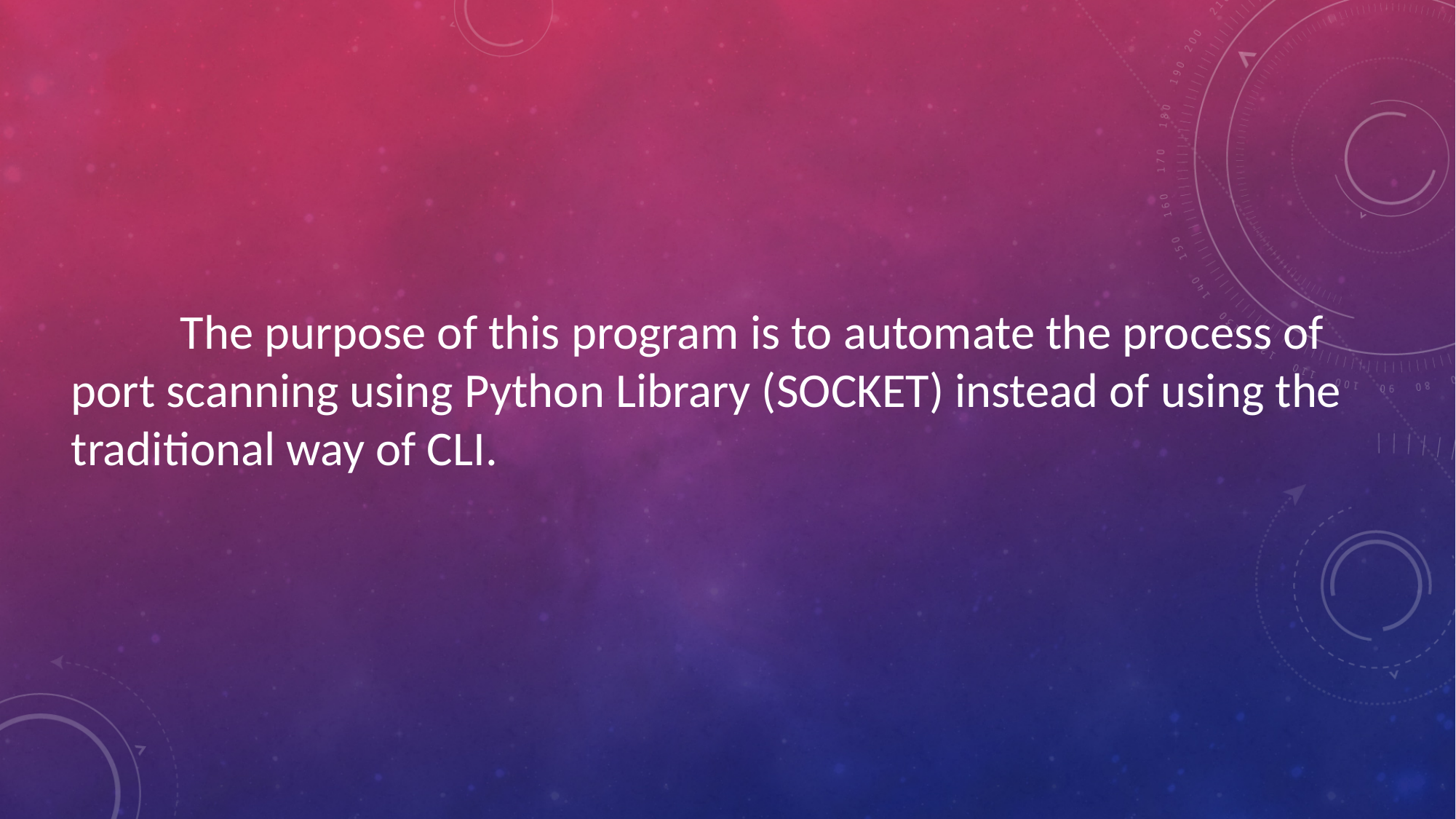

The purpose of this program is to automate the process of port scanning using Python Library (SOCKET) instead of using the traditional way of CLI.